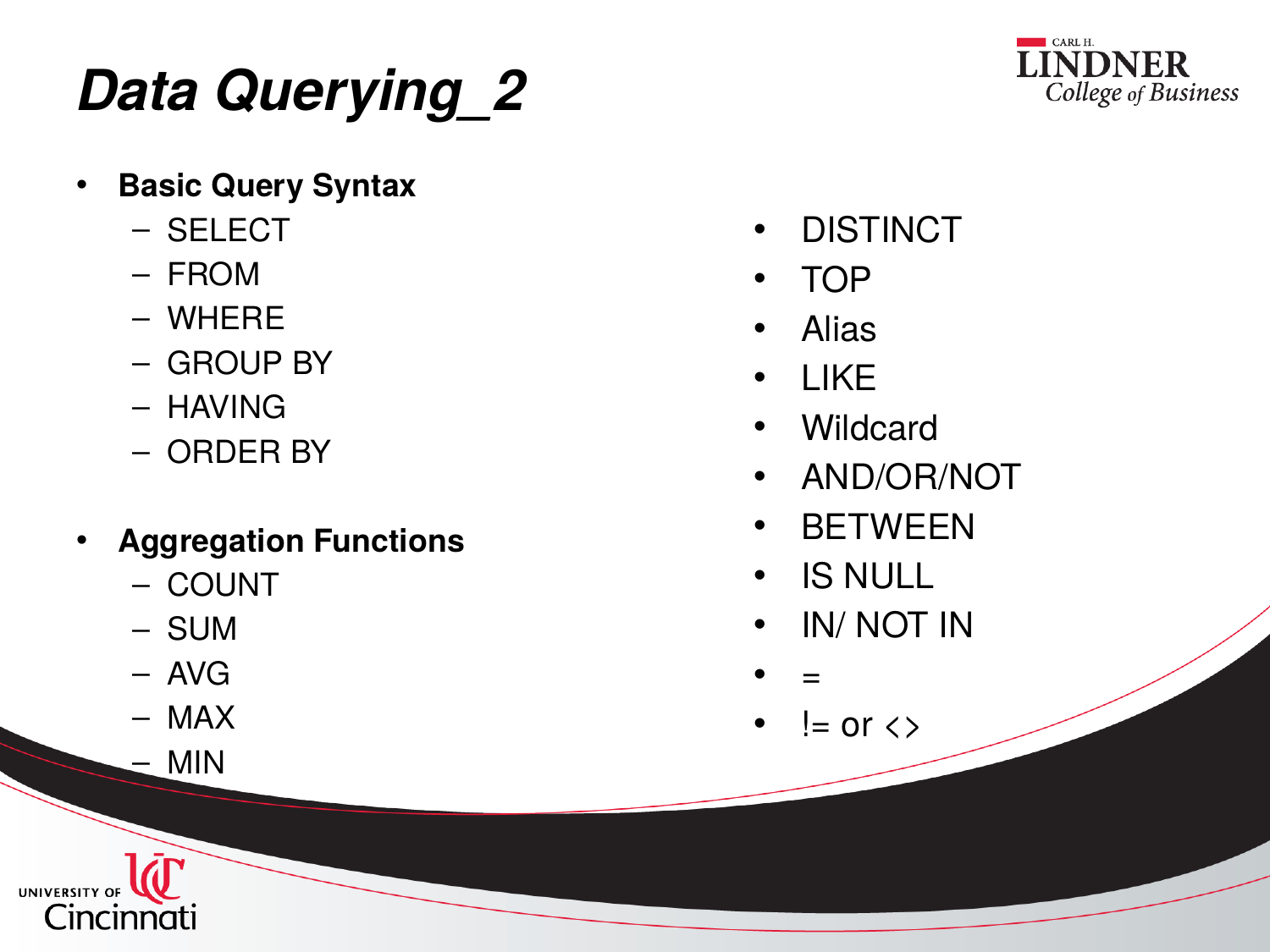

# Data Querying_2
Basic Query Syntax
SELECT
FROM
WHERE
GROUP BY
HAVING
ORDER BY

Aggregation Functions
COUNT
SUM
AVG
MAX
MIN

DISTINCT
TOP
Alias
LIKE
Wildcard
AND/OR/NOT
BETWEEN
IS NULL
IN/ NOT IN
=
!= or <>